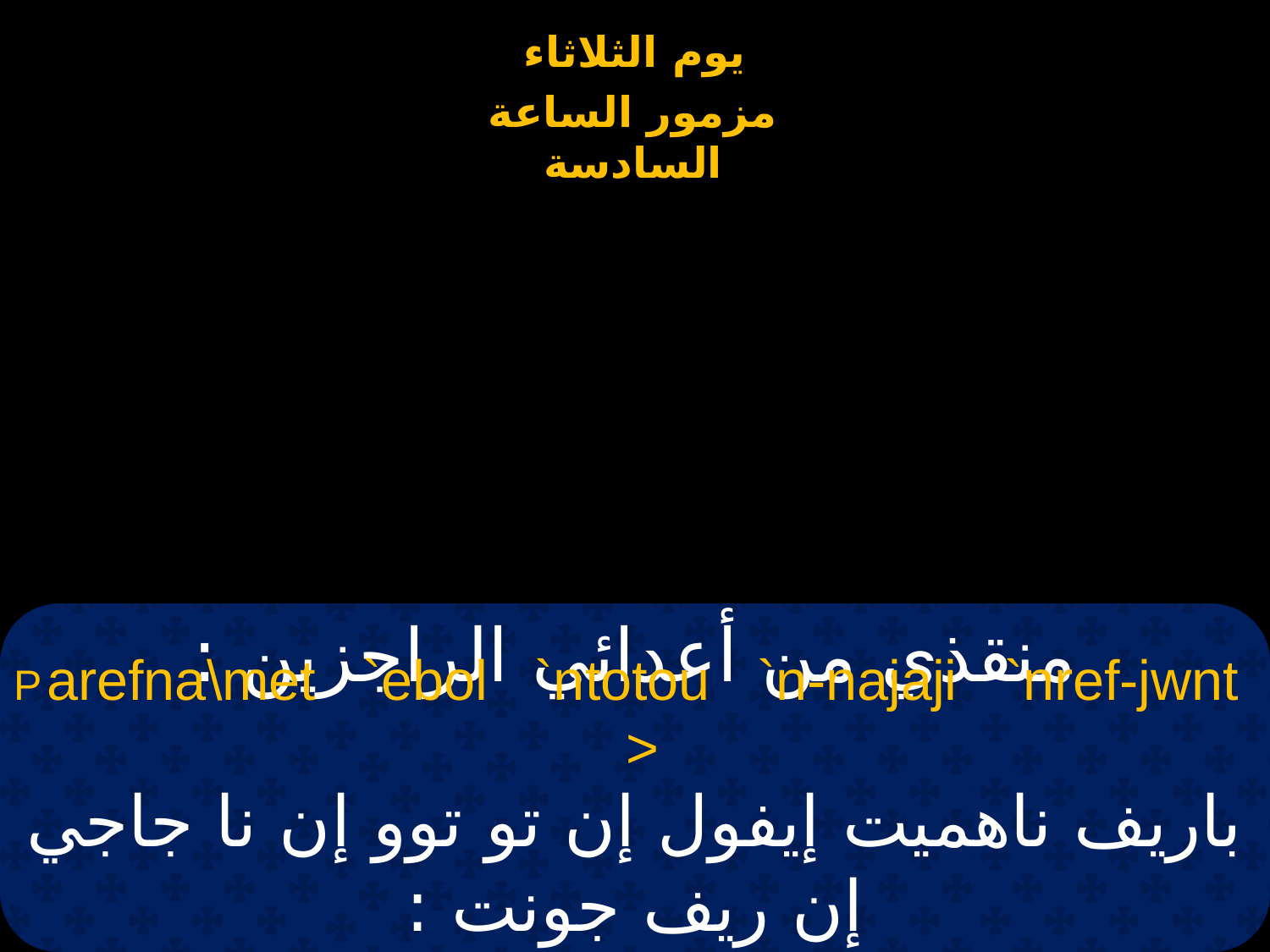

# منقذي من أعدائي الراجزين :
Parefna\met   `ebol   `ntotou   `n-najaji   `nref-jwnt   >
باريف ناهميت إيفول إن تو توو إن نا جاجي إن ريف جونت :